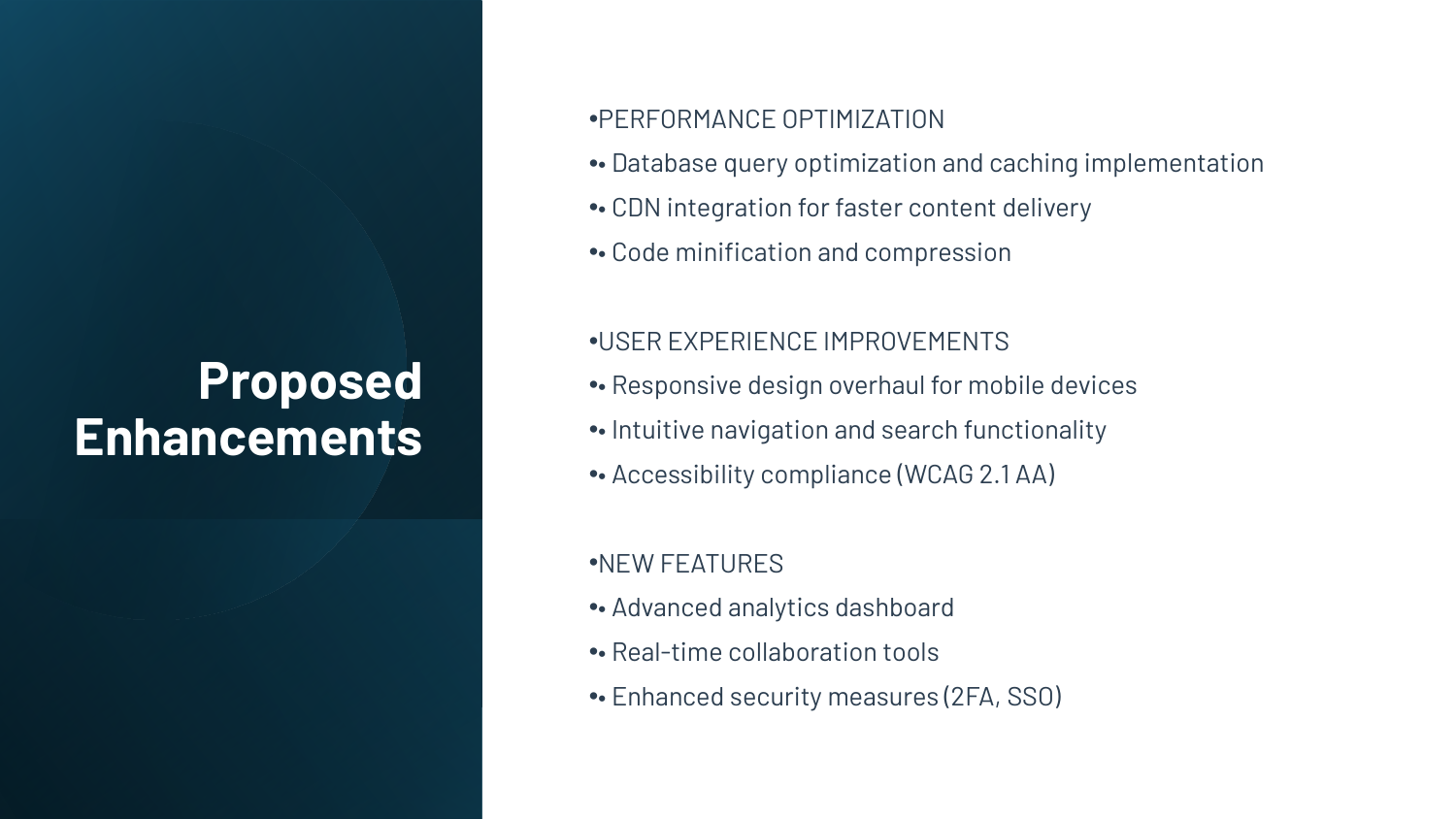

# Proposed Enhancements
PERFORMANCE OPTIMIZATION
• Database query optimization and caching implementation
• CDN integration for faster content delivery
• Code minification and compression

USER EXPERIENCE IMPROVEMENTS
• Responsive design overhaul for mobile devices
• Intuitive navigation and search functionality
• Accessibility compliance (WCAG 2.1 AA)

NEW FEATURES
• Advanced analytics dashboard
• Real-time collaboration tools
• Enhanced security measures (2FA, SSO)